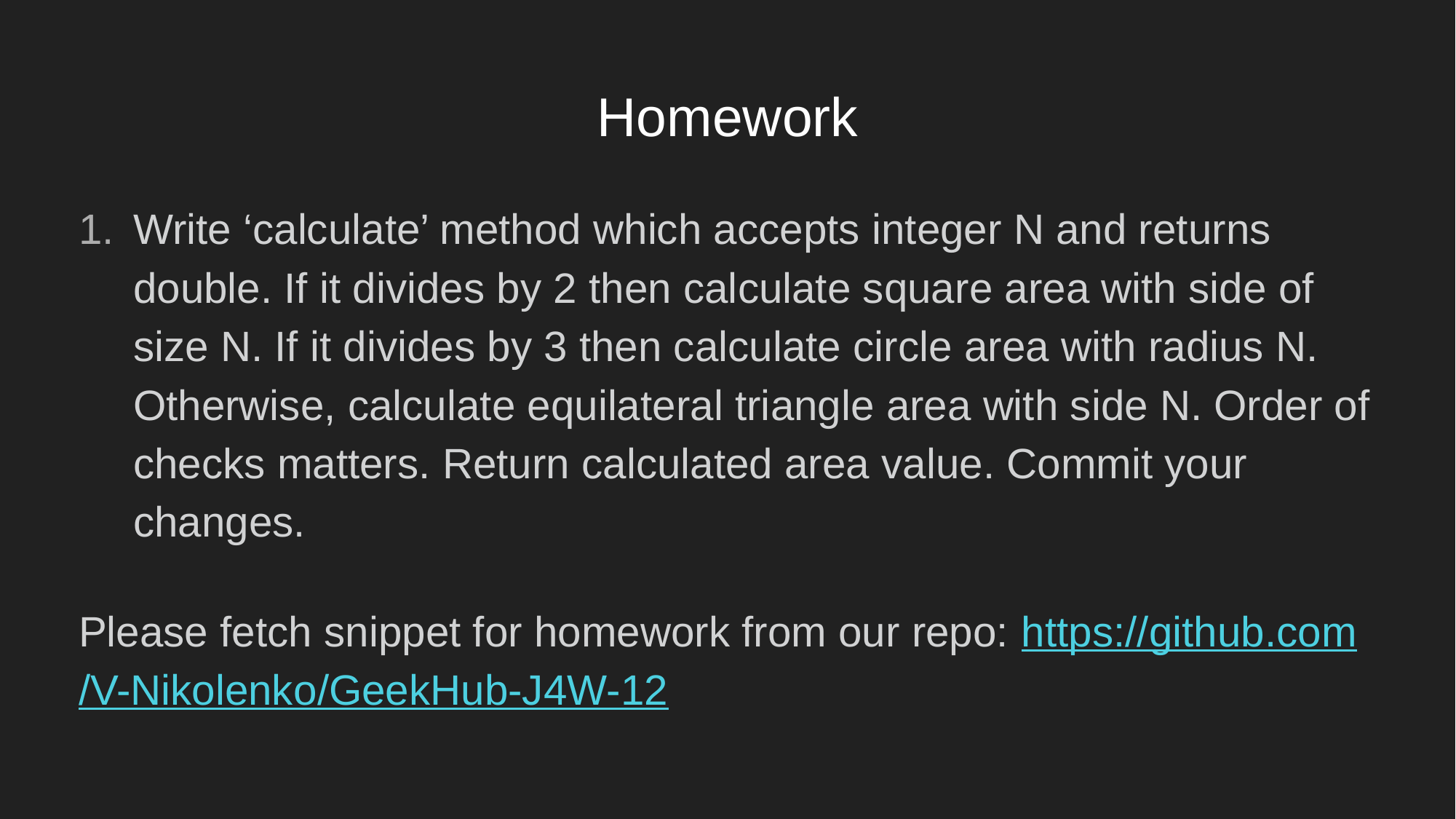

# Homework
Write ‘calculate’ method which accepts integer N and returns double. If it divides by 2 then calculate square area with side of size N. If it divides by 3 then calculate circle area with radius N. Otherwise, calculate equilateral triangle area with side N. Order of checks matters. Return calculated area value. Commit your changes.
Please fetch snippet for homework from our repo: https://github.com/V-Nikolenko/GeekHub-J4W-12